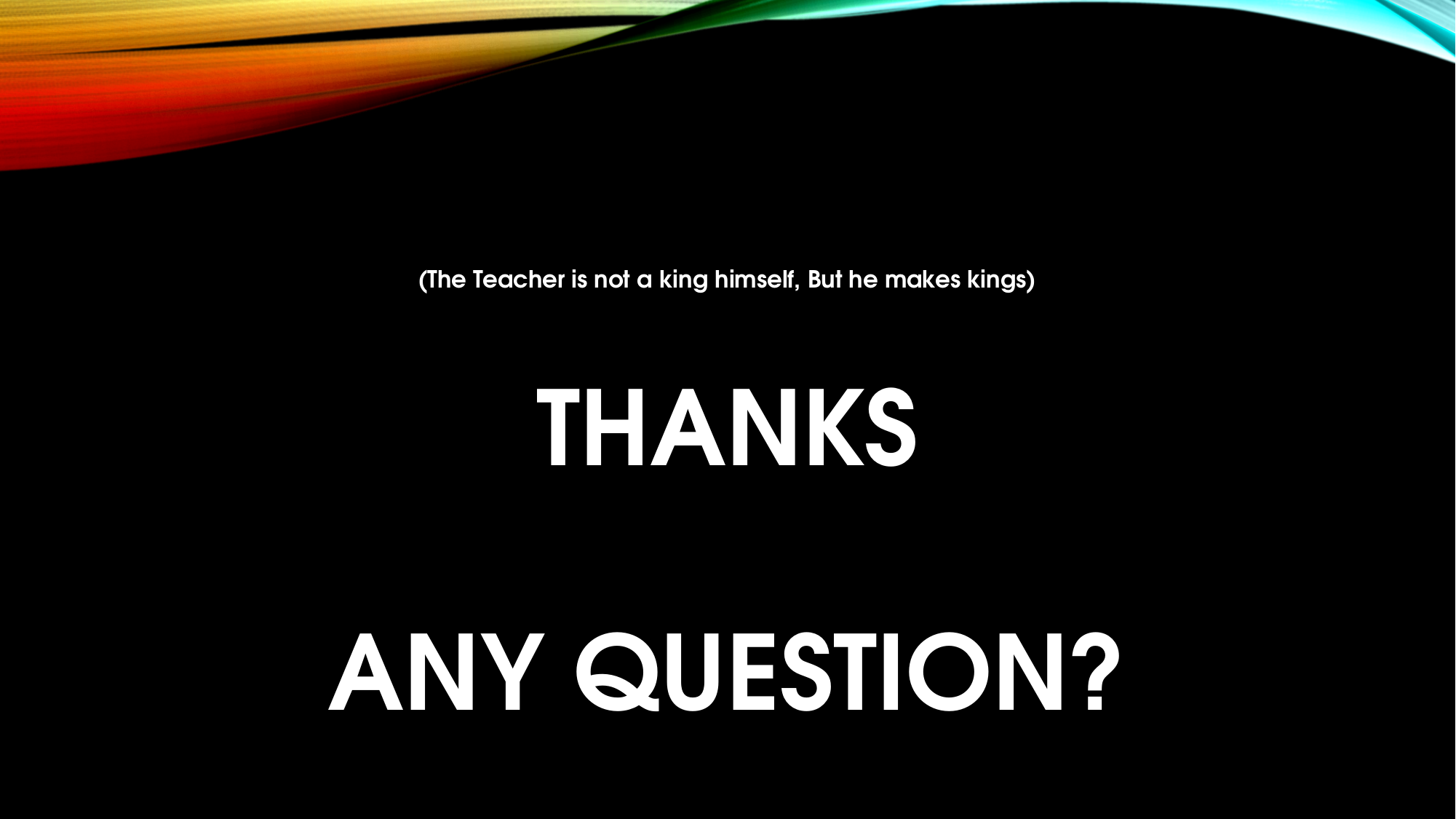

(The Teacher is not a king himself, But he makes kings)

THANKS

ANY QUESTION?